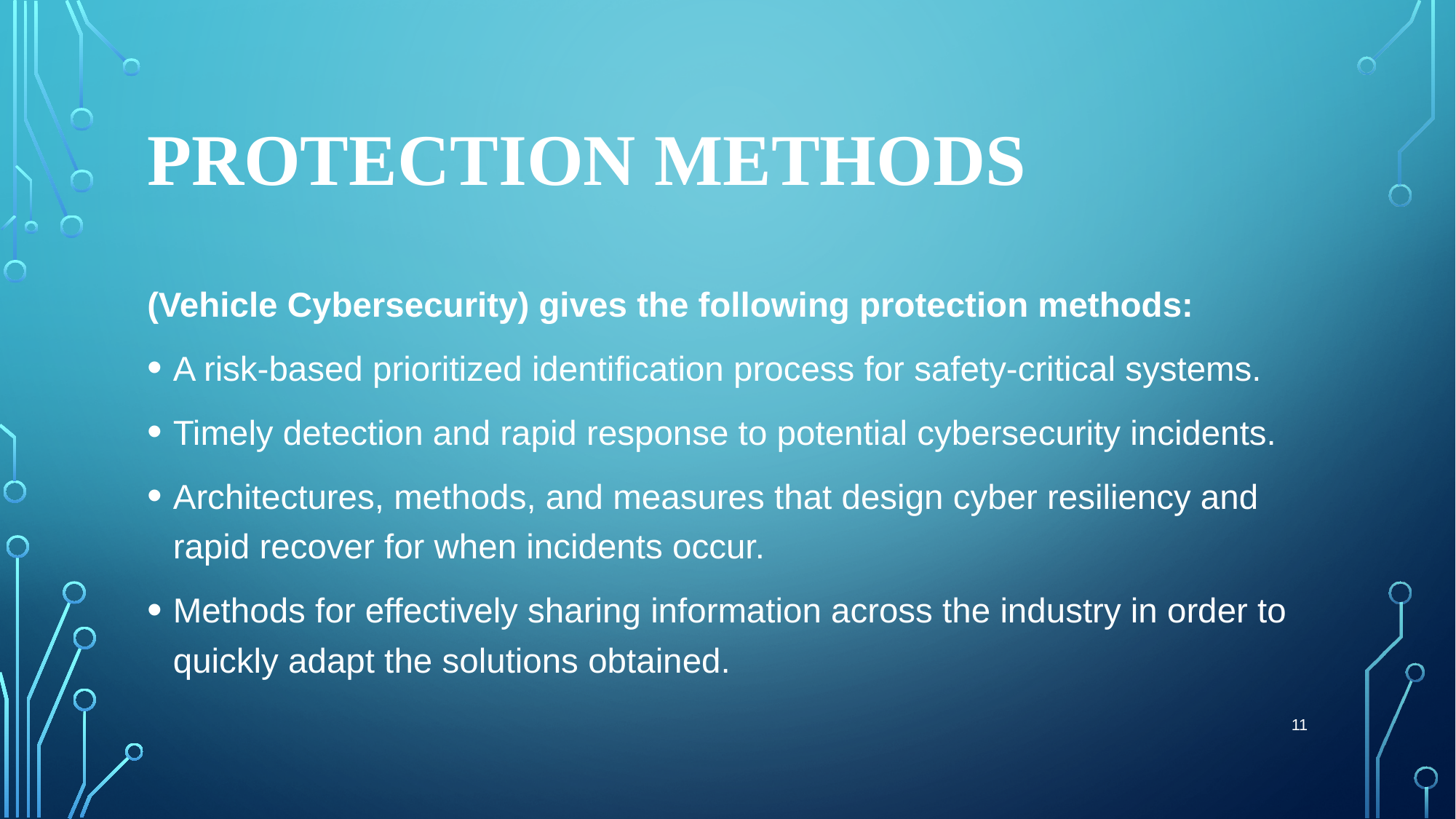

# Protection Methods
(Vehicle Cybersecurity) gives the following protection methods:
A risk-based prioritized identification process for safety-critical systems.
Timely detection and rapid response to potential cybersecurity incidents.
Architectures, methods, and measures that design cyber resiliency and rapid recover for when incidents occur.
Methods for effectively sharing information across the industry in order to quickly adapt the solutions obtained.
11